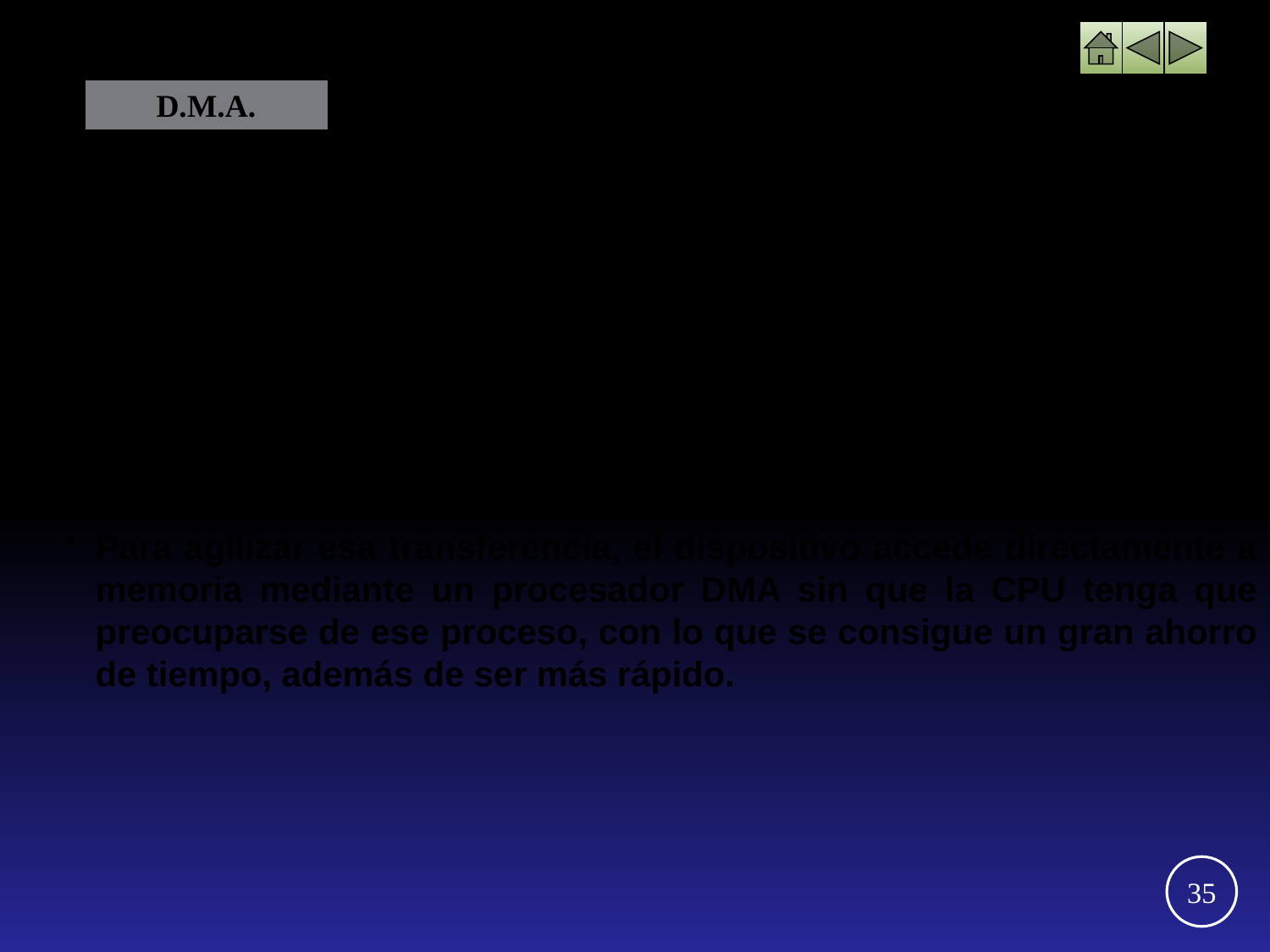

Características necesarias en H.W. para el S.O. –3-

D.M.A.
Para hacer Transferencias entre CPU o Memoria y los Periféricos

El sistema DMA, se ideó, para transmitir datos desde un dispositivo periférico a la memoria RAM mediante un procesador especializado.

En los comienzos, el procesador central debía ocuparse de leer los datos del dispositivo y enviarlos a la memoria central, no pudiendo dedicarse a otra actividad mientras estaba ejecutando ese proceso.

Para agilizar esa transferencia, el dispositivo accede directamente a memoria mediante un procesador DMA sin que la CPU tenga que preocuparse de ese proceso, con lo que se consigue un gran ahorro de tiempo, además de ser más rápido.
35